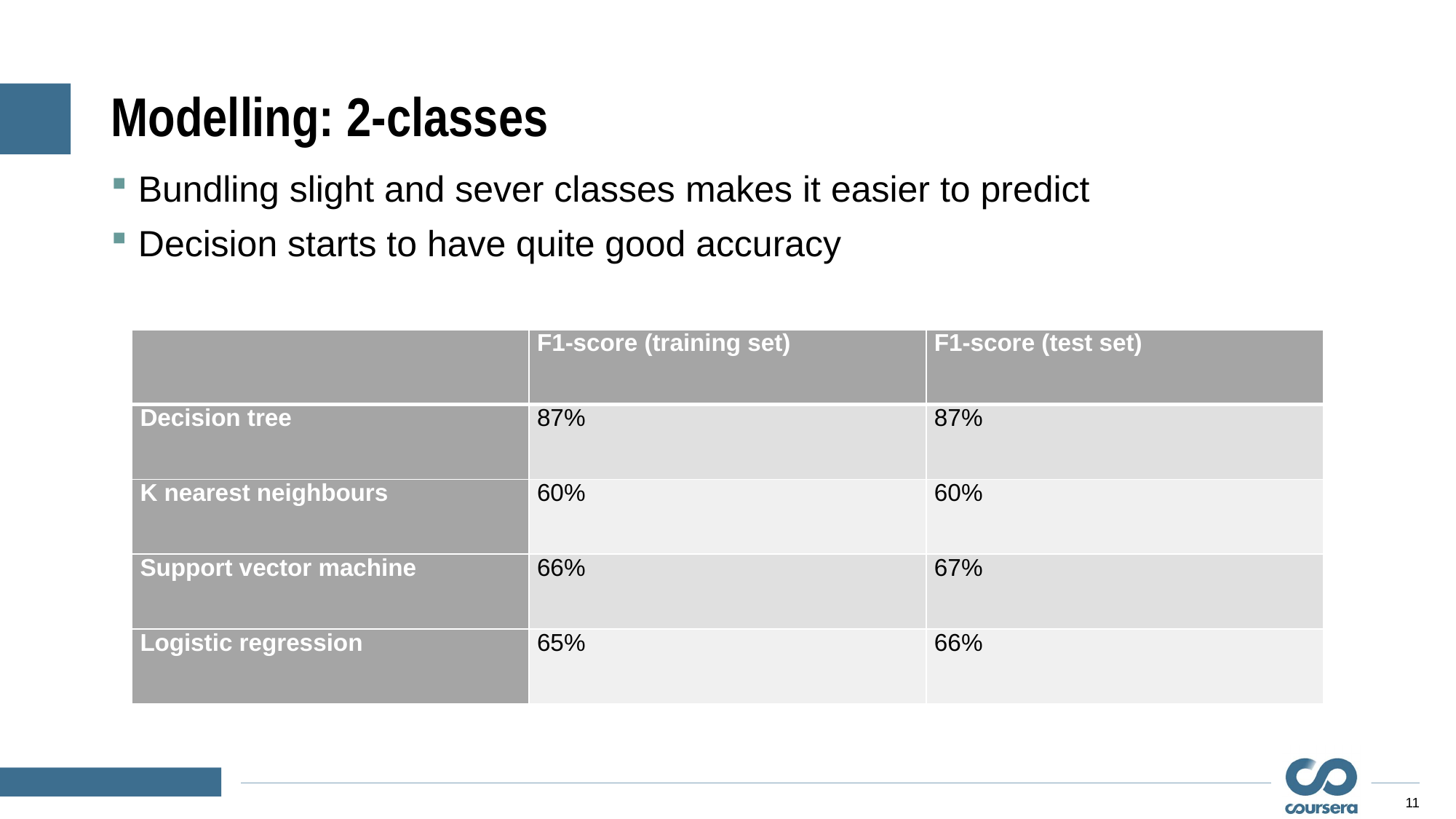

# Modelling: 2-classes
Bundling slight and sever classes makes it easier to predict
Decision starts to have quite good accuracy
|  | F1-score (training set) | F1-score (test set) |
| --- | --- | --- |
| Decision tree | 87% | 87% |
| K nearest neighbours | 60% | 60% |
| Support vector machine | 66% | 67% |
| Logistic regression | 65% | 66% |
11